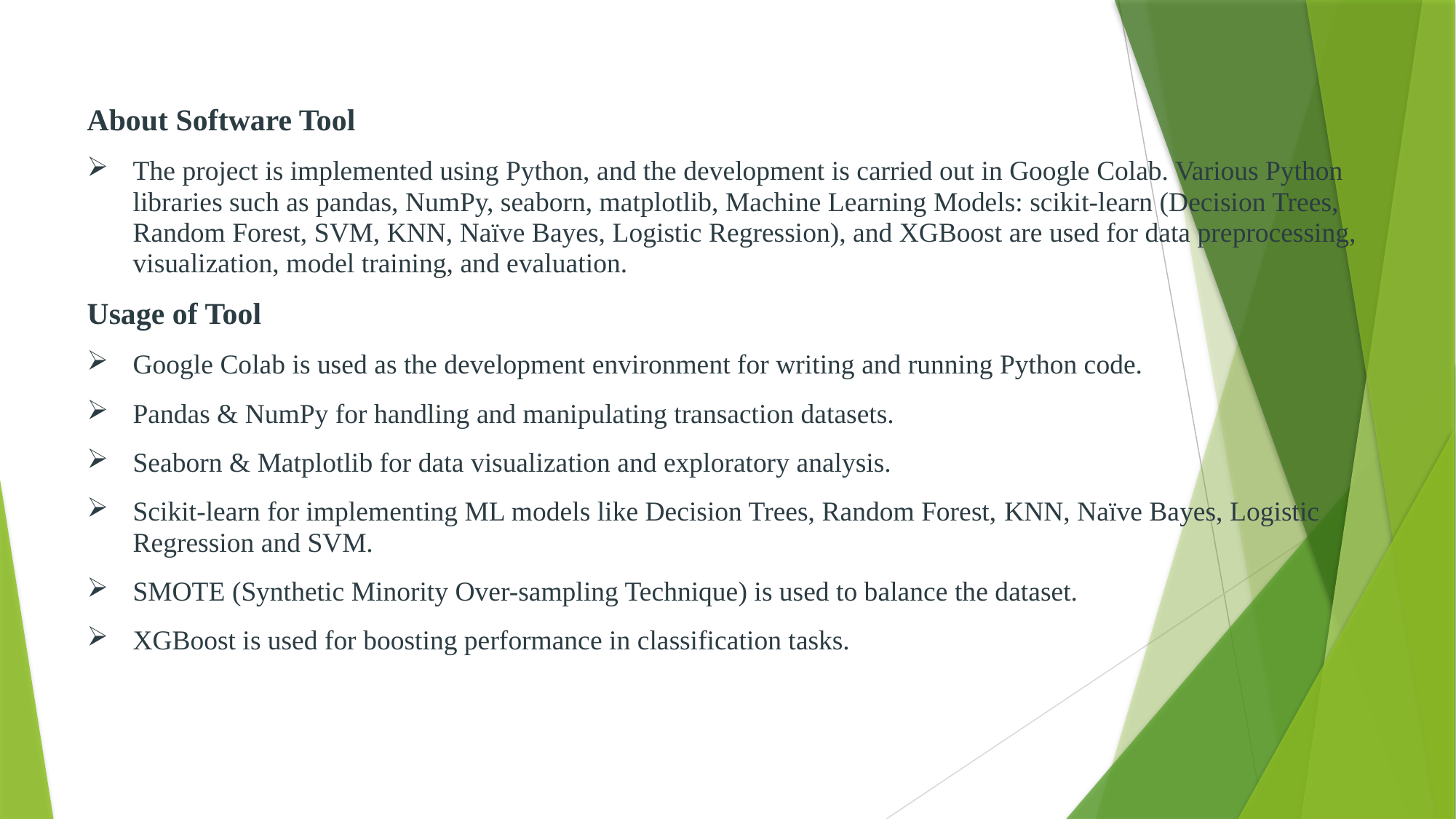

About Software Tool
The project is implemented using Python, and the development is carried out in Google Colab. Various Python libraries such as pandas, NumPy, seaborn, matplotlib, Machine Learning Models: scikit-learn (Decision Trees, Random Forest, SVM, KNN, Naïve Bayes, Logistic Regression), and XGBoost are used for data preprocessing, visualization, model training, and evaluation.
Usage of Tool
Google Colab is used as the development environment for writing and running Python code.
Pandas & NumPy for handling and manipulating transaction datasets.
Seaborn & Matplotlib for data visualization and exploratory analysis.
Scikit-learn for implementing ML models like Decision Trees, Random Forest, KNN, Naïve Bayes, Logistic Regression and SVM.
SMOTE (Synthetic Minority Over-sampling Technique) is used to balance the dataset.
XGBoost is used for boosting performance in classification tasks.